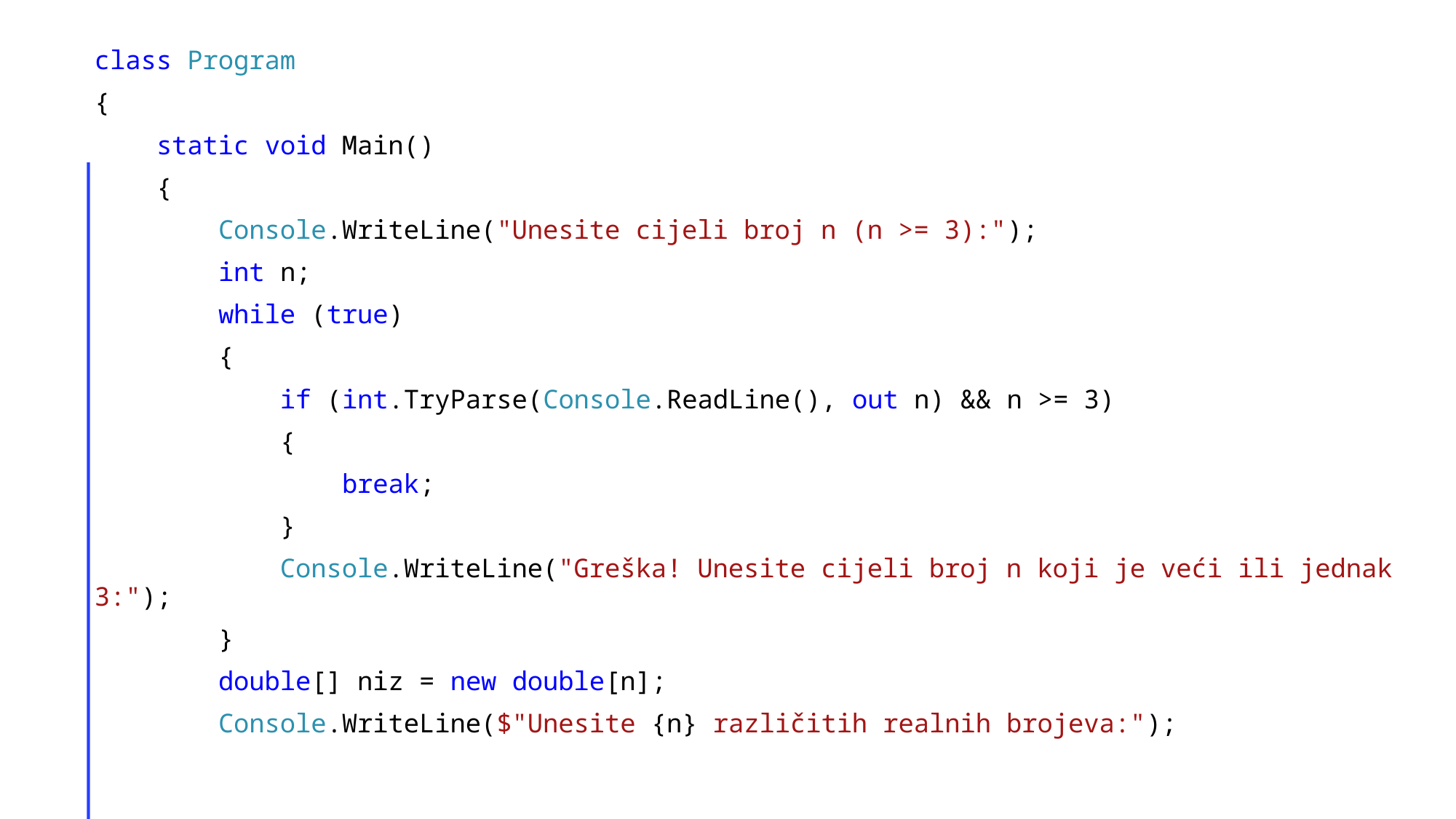

class Program
{
    static void Main()
    {
        Console.WriteLine("Unesite cijeli broj n (n >= 3):");
        int n;
        while (true)
        {
            if (int.TryParse(Console.ReadLine(), out n) && n >= 3)
            {
                break;
            }
            Console.WriteLine("Greška! Unesite cijeli broj n koji je veći ili jednak 3:");
        }
        double[] niz = new double[n];
        Console.WriteLine($"Unesite {n} različitih realnih brojeva:");